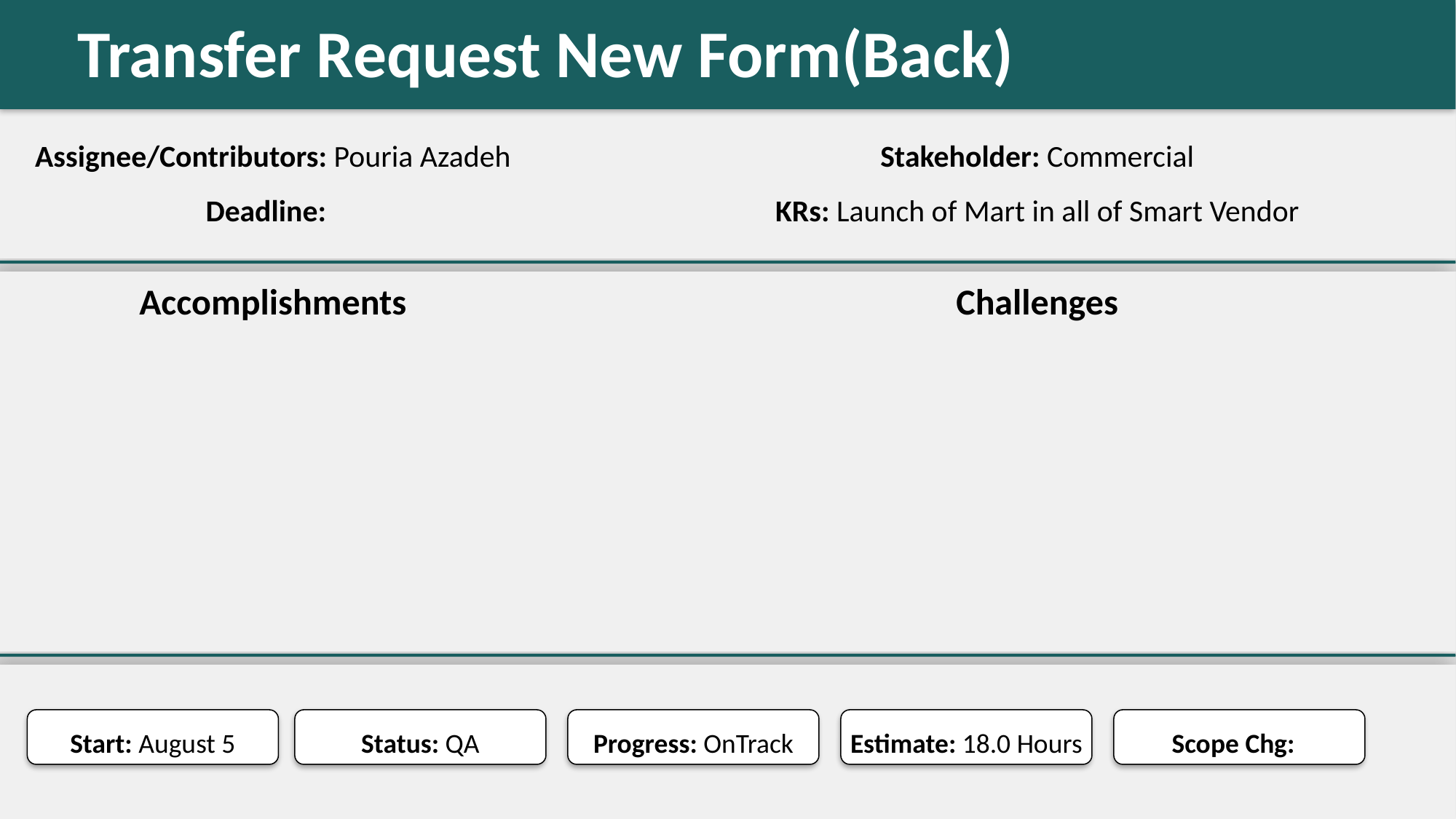

Transfer Request New Form(Back)
#

Assignee/Contributors: Pouria Azadeh

Stakeholder: Commercial

Deadline:

KRs: Launch of Mart in all of Smart Vendor

Accomplishments
Challenges

Start: August 5

Status: QA

Progress: OnTrack

Estimate: 18.0 Hours

Scope Chg: